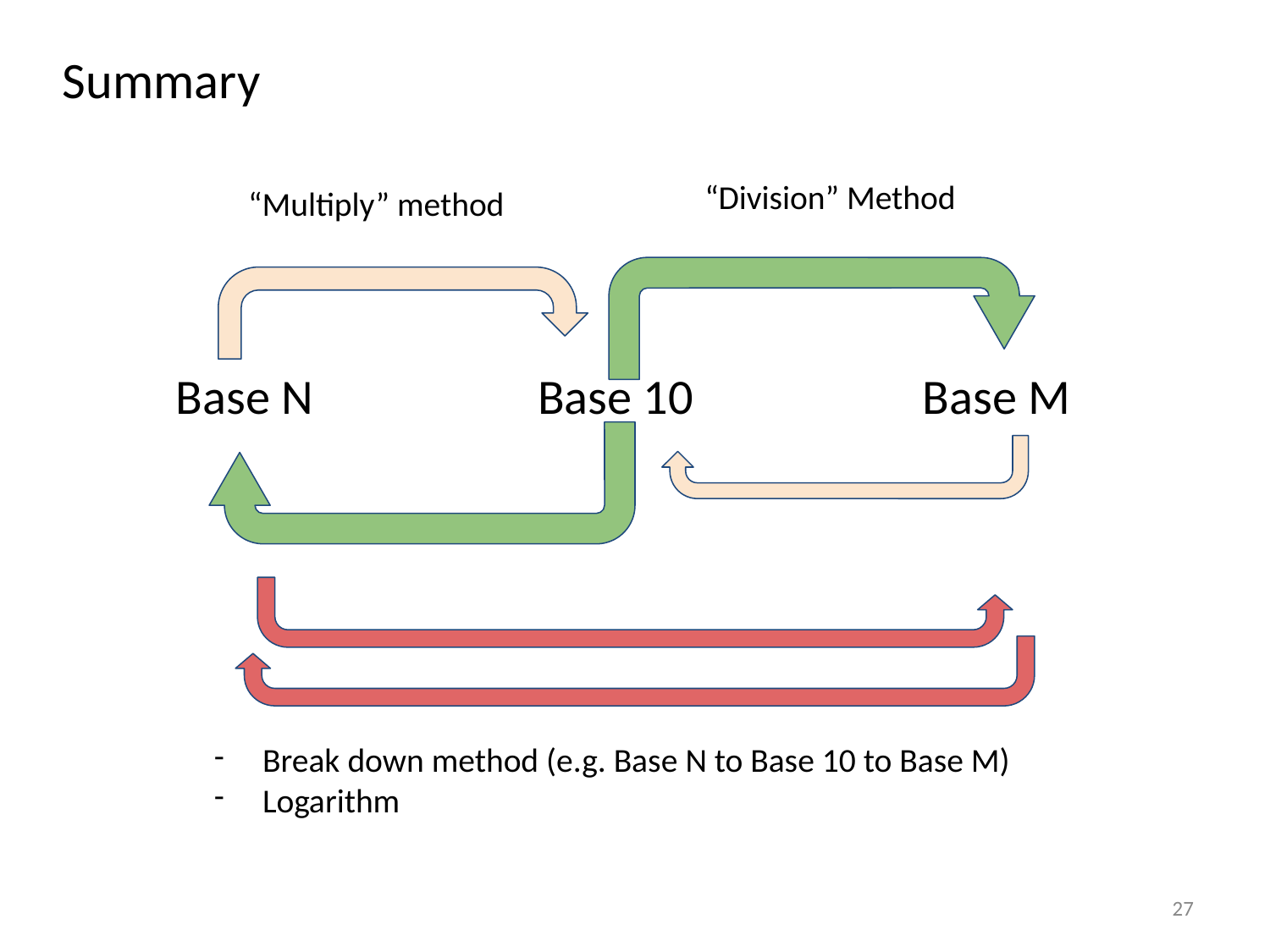

Summary
“Division” Method
“Multiply” method

Base N
Base 10
Base M

Break down method (e.g. Base N to Base 10 to Base M)
Logarithm
27